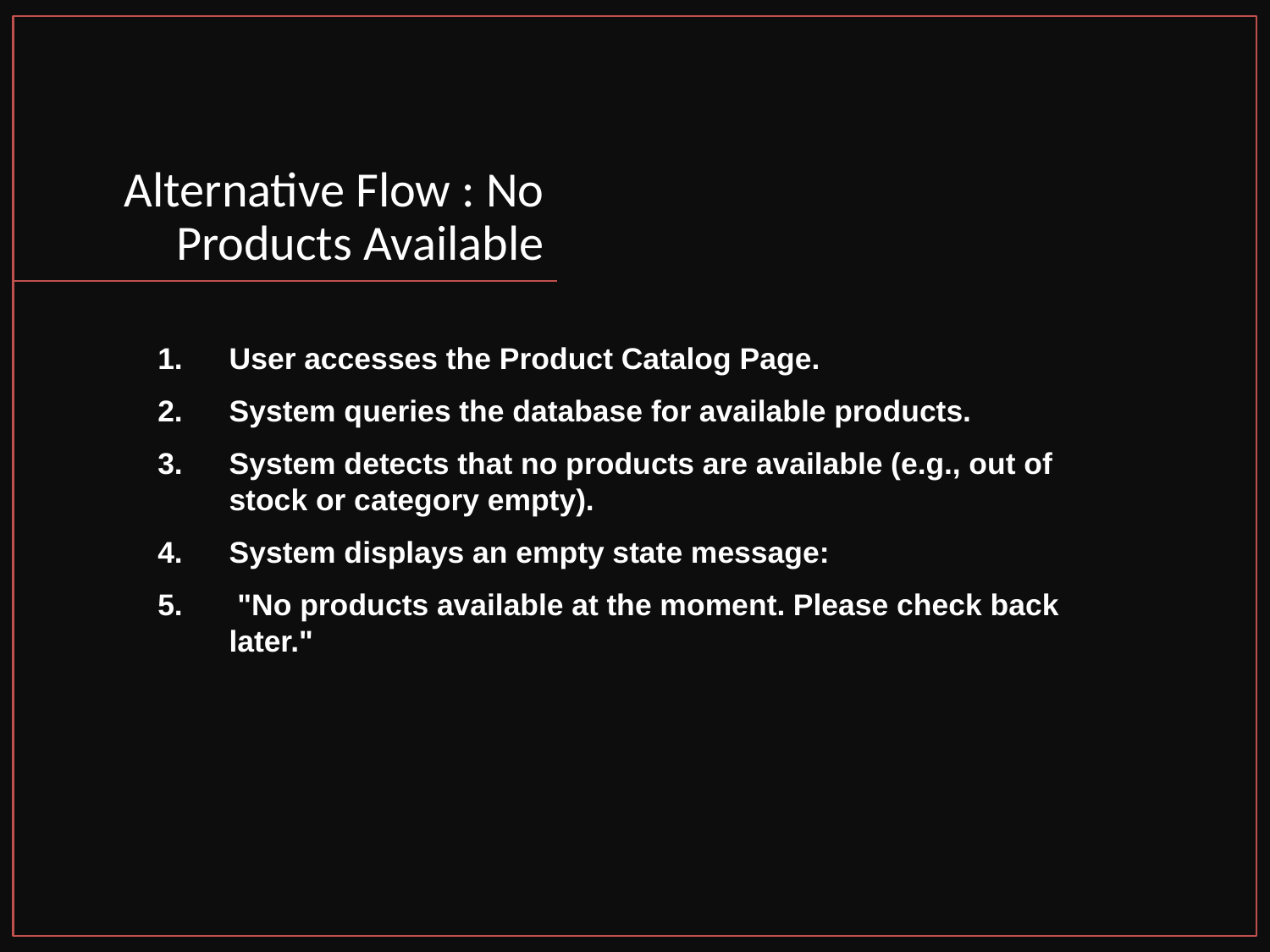

# Alternative Flow : No Products Available
User accesses the Product Catalog Page.
System queries the database for available products.
System detects that no products are available (e.g., out of stock or category empty).
System displays an empty state message:
 "No products available at the moment. Please check back later."